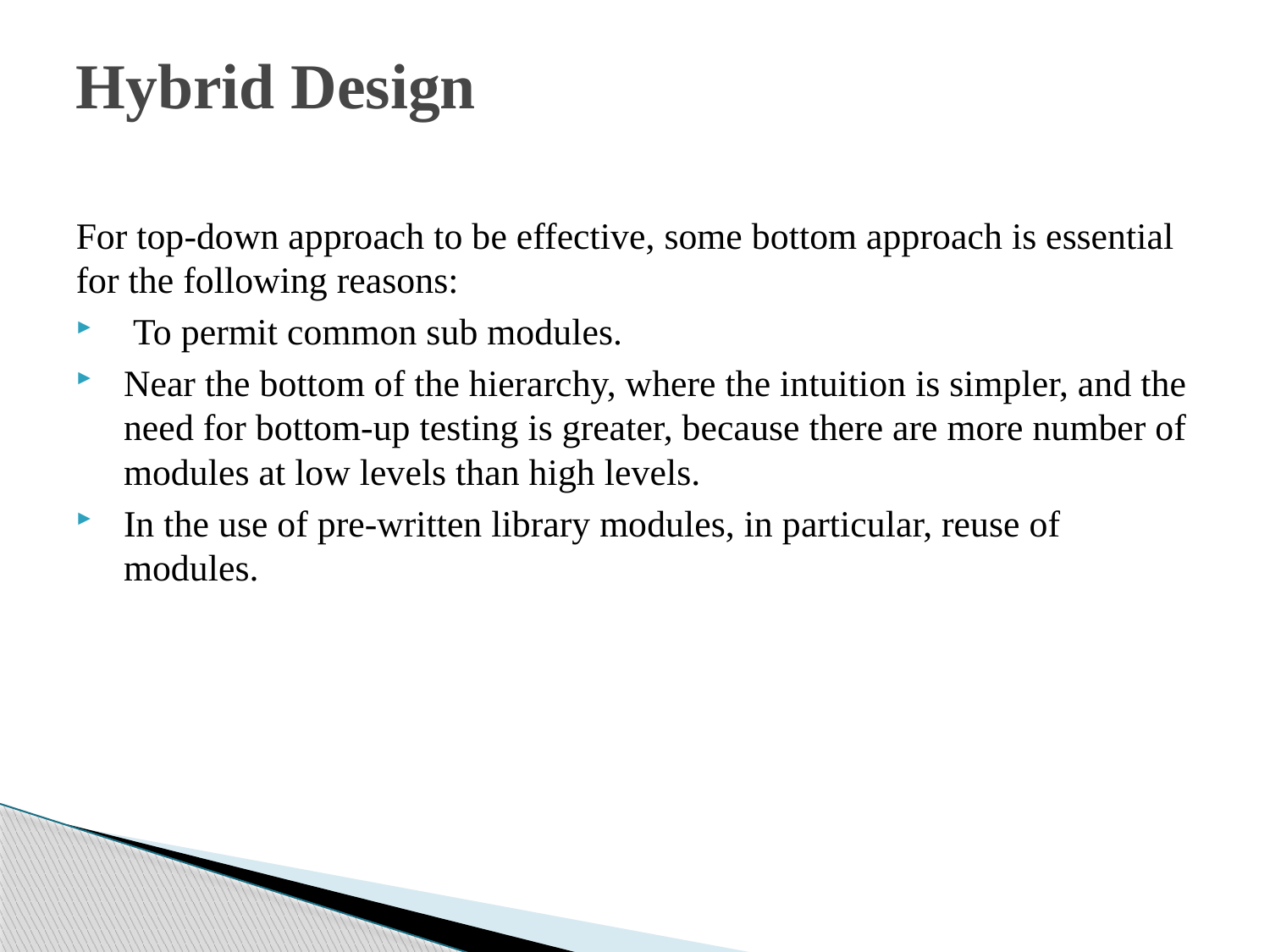

# Hybrid Design
For top-down approach to be effective, some bottom approach is essential for the following reasons:
 To permit common sub modules.
Near the bottom of the hierarchy, where the intuition is simpler, and the need for bottom-up testing is greater, because there are more number of modules at low levels than high levels.
In the use of pre-written library modules, in particular, reuse of modules.